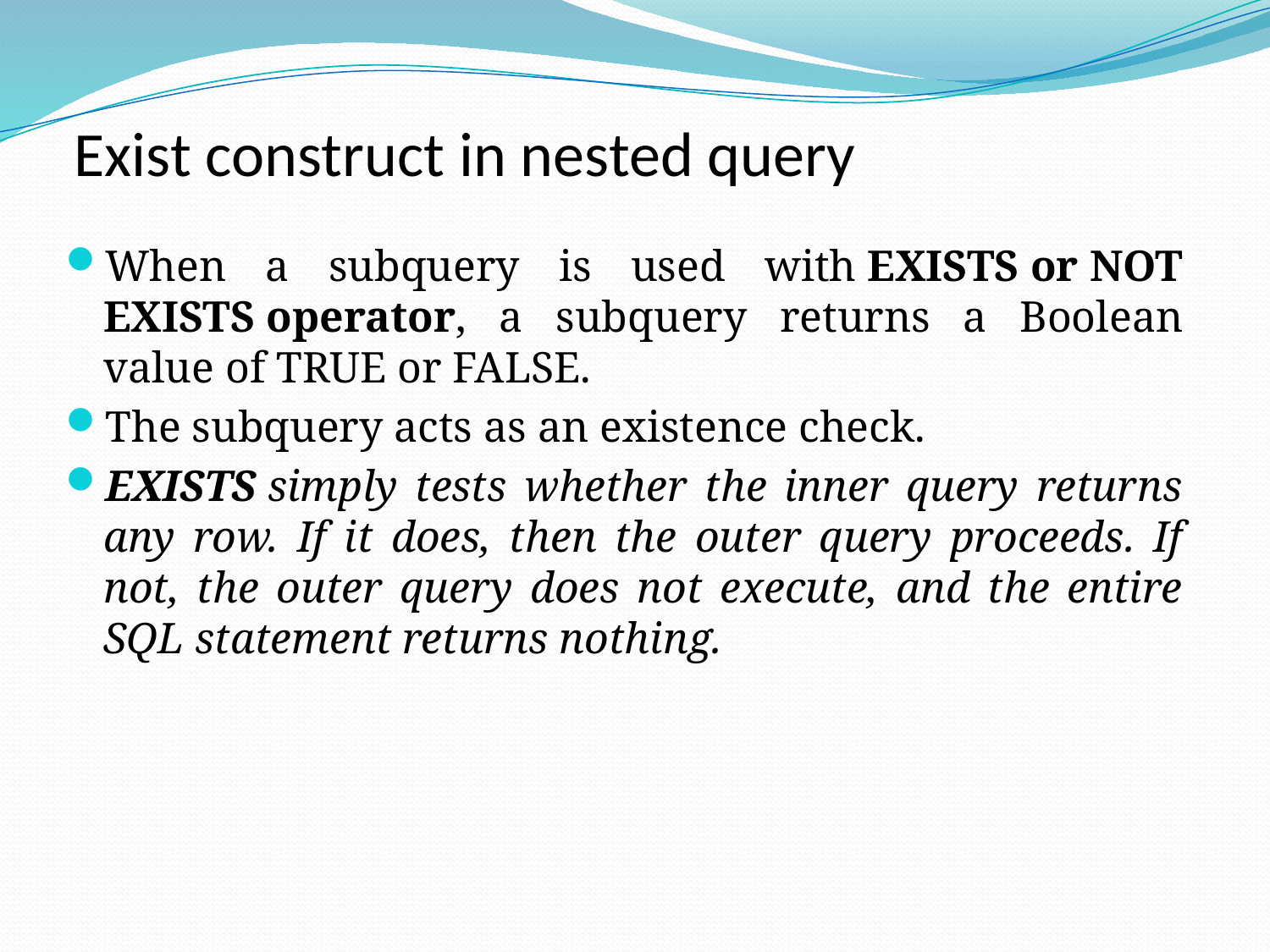

# Exist construct in nested query
When a subquery is used with EXISTS or NOT EXISTS operator, a subquery returns a Boolean value of TRUE or FALSE.
The subquery acts as an existence check.
EXISTS simply tests whether the inner query returns any row. If it does, then the outer query proceeds. If not, the outer query does not execute, and the entire SQL statement returns nothing.